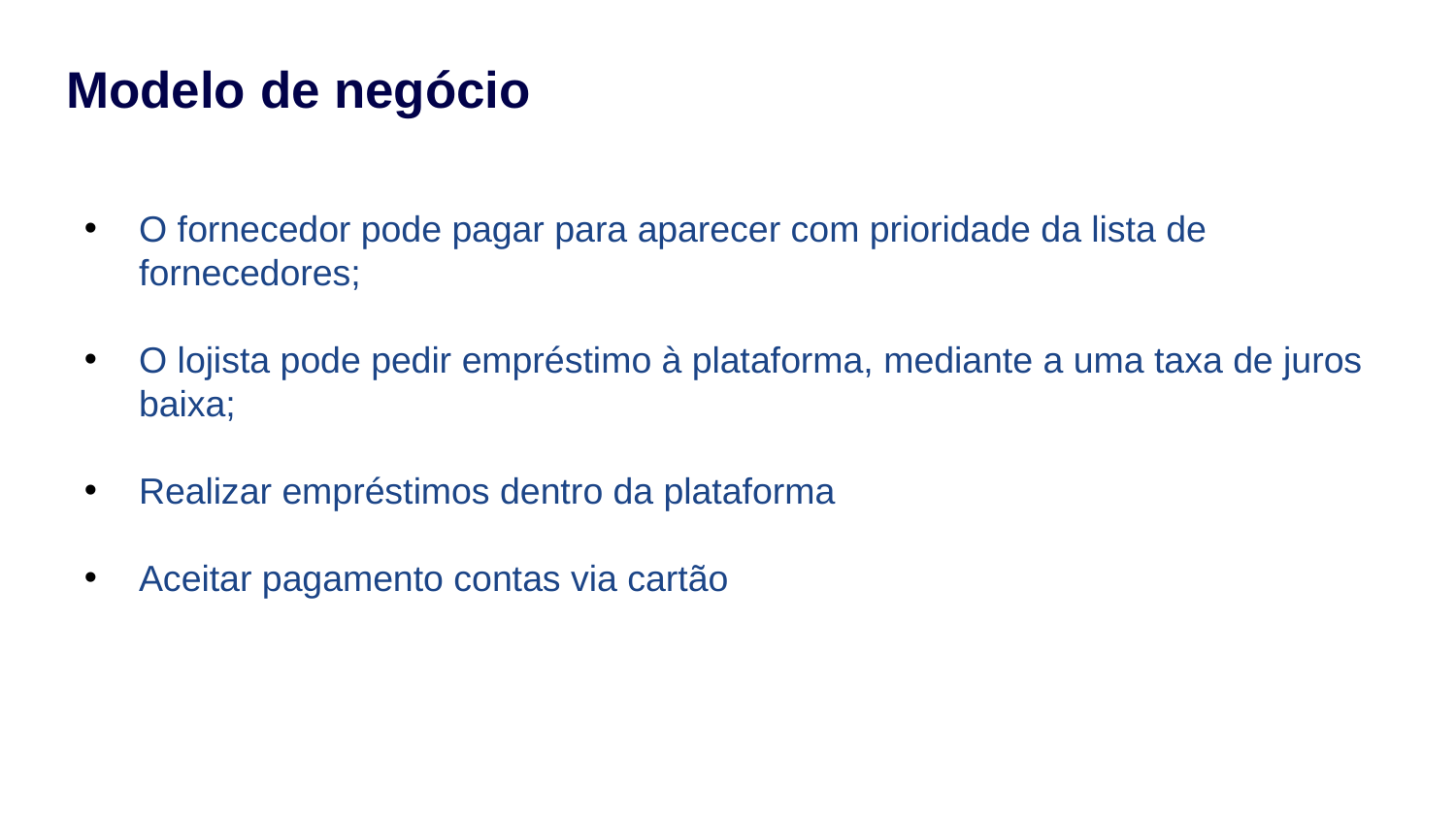

# Modelo de negócio
O fornecedor pode pagar para aparecer com prioridade da lista de fornecedores;

O lojista pode pedir empréstimo à plataforma, mediante a uma taxa de juros baixa;

Realizar empréstimos dentro da plataforma

Aceitar pagamento contas via cartão